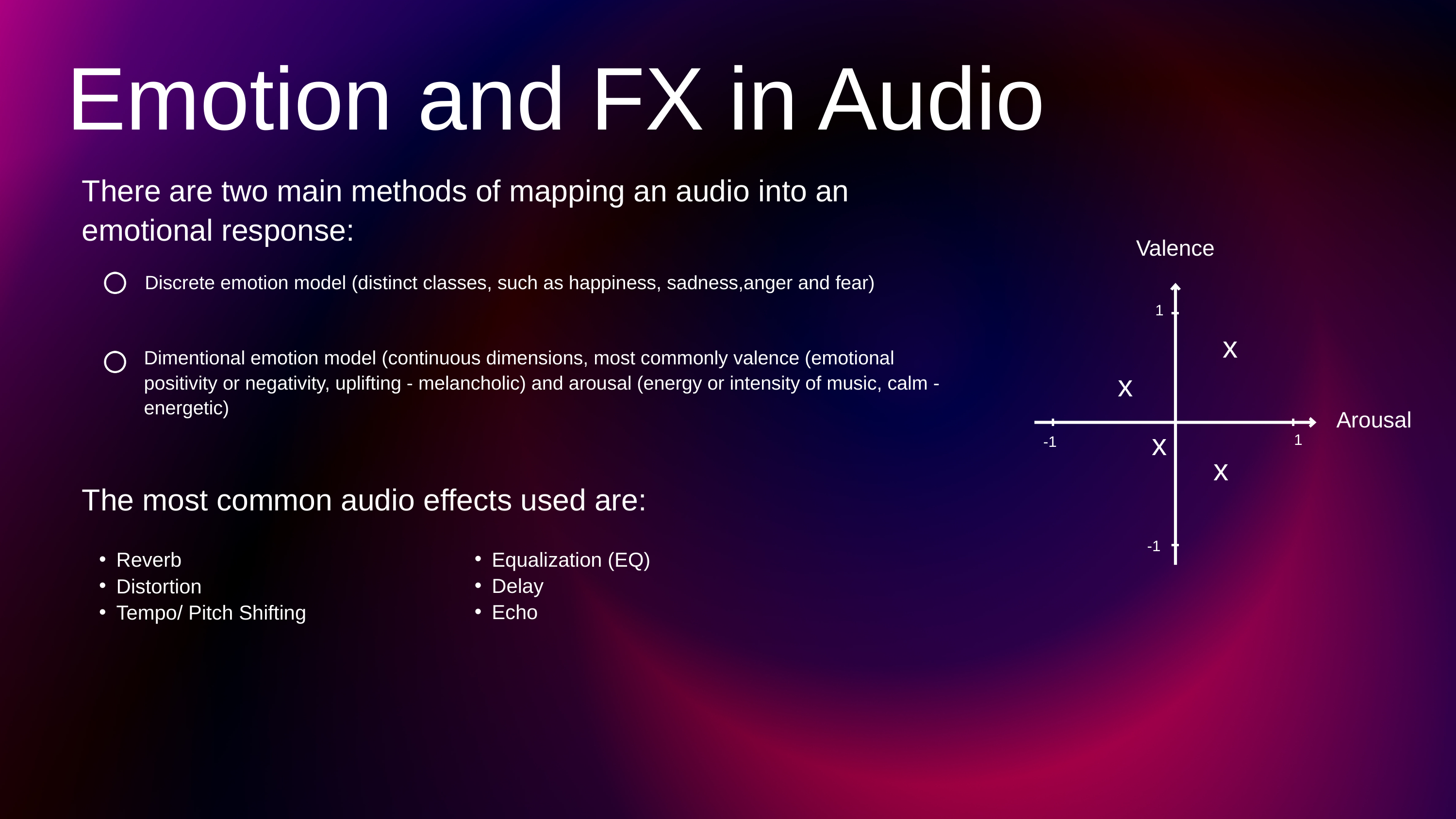

Emotion and FX in Audio
There are two main methods of mapping an audio into an emotional response:
Valence
Discrete emotion model (distinct classes, such as happiness, sadness,anger and fear)

-
1
x
Dimentional emotion model (continuous dimensions, most commonly valence (emotional positivity or negativity, uplifting - melancholic) and arousal (energy or intensity of music, calm - energetic)

x
Arousal
-
-
x

1
-1
x
The most common audio effects used are:
Equalization (EQ)
Delay
Echo
Reverb
Distortion
Tempo/ Pitch Shifting
-
-1